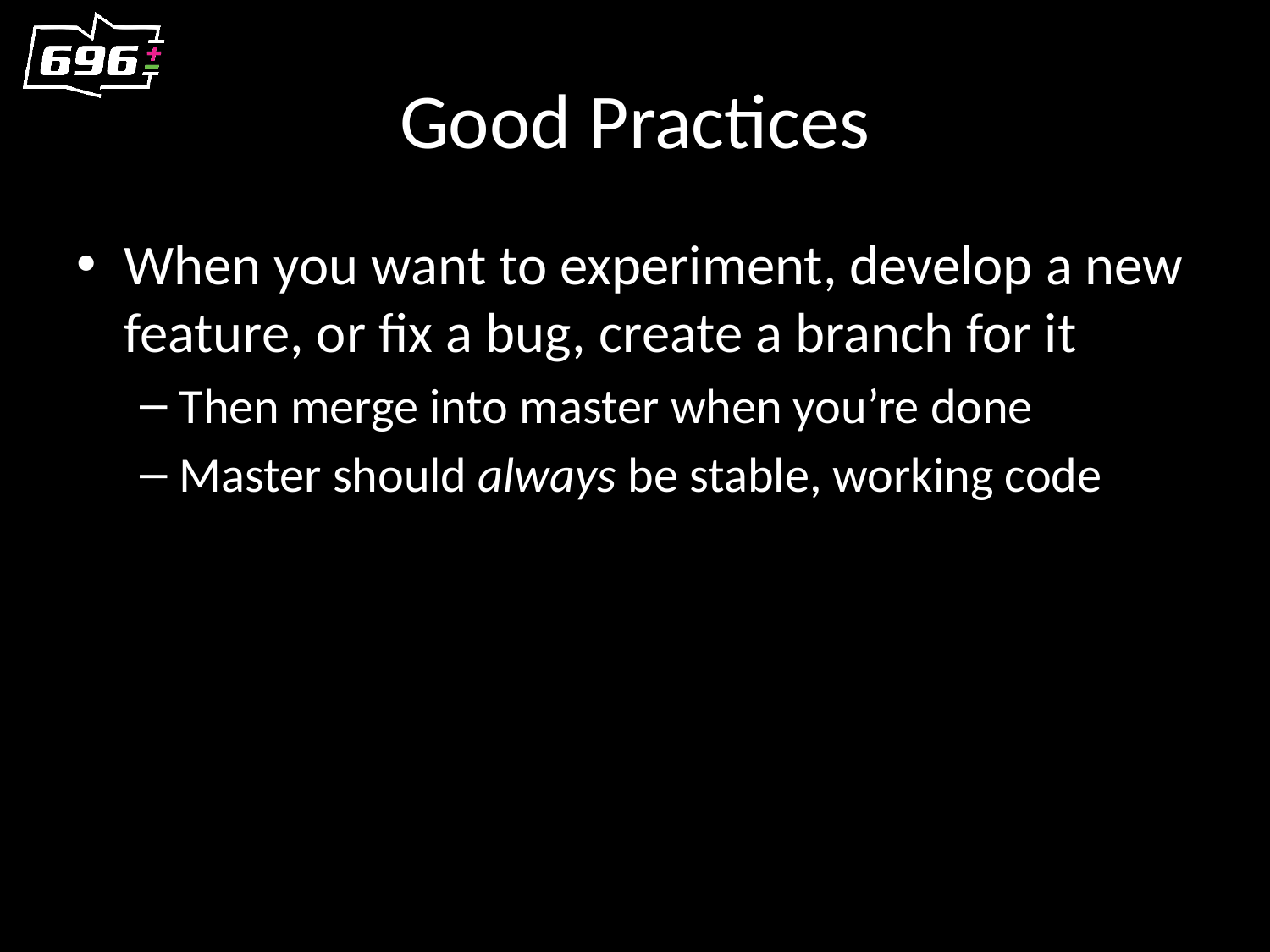

# Good Practices
When you want to experiment, develop a new feature, or fix a bug, create a branch for it
Then merge into master when you’re done
Master should always be stable, working code